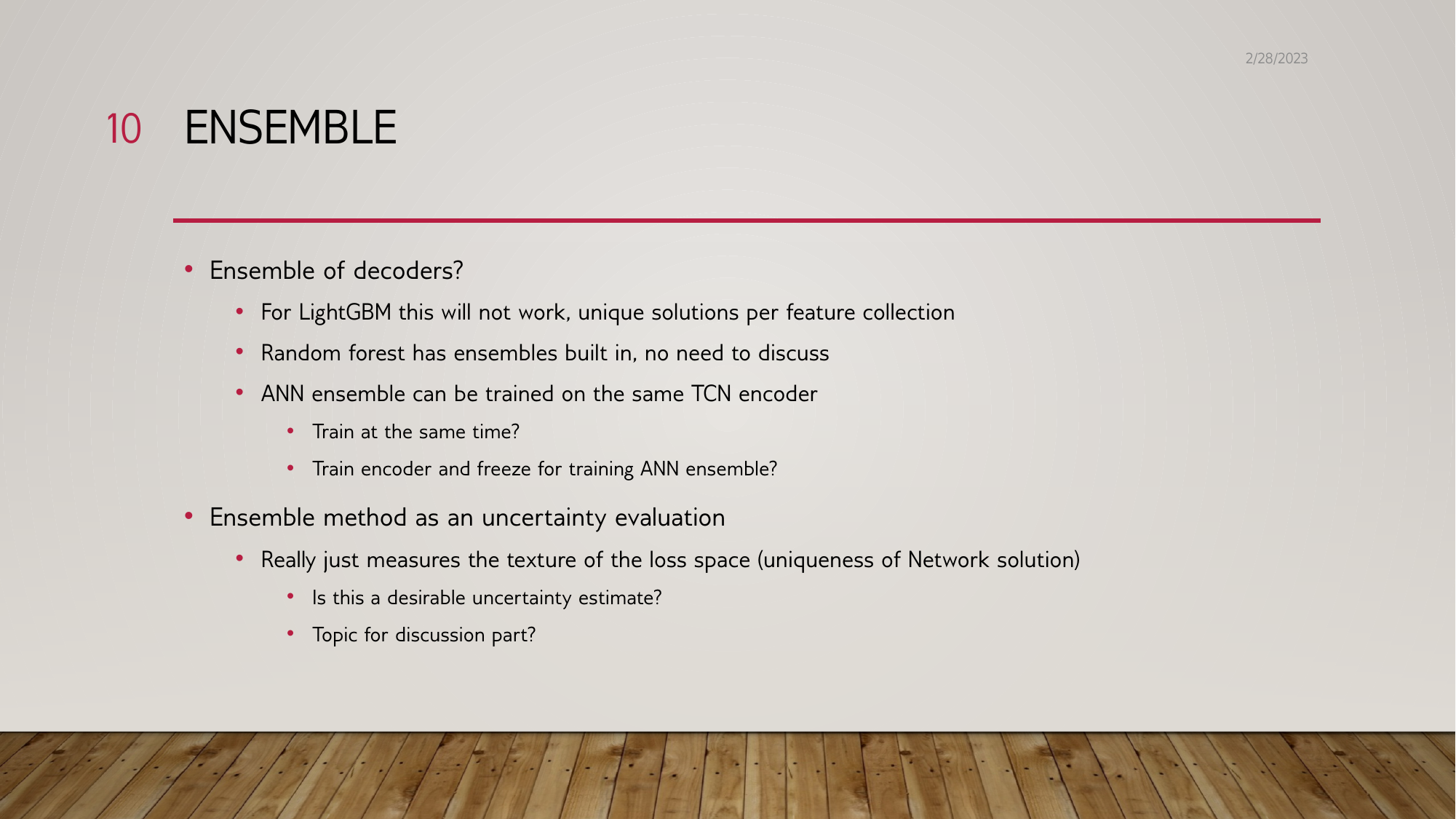

2/28/2023
10
# Ensemble
Ensemble of decoders?
For LightGBM this will not work, unique solutions per feature collection
Random forest has ensembles built in, no need to discuss
ANN ensemble can be trained on the same TCN encoder
Train at the same time?
Train encoder and freeze for training ANN ensemble?
Ensemble method as an uncertainty evaluation
Really just measures the texture of the loss space (uniqueness of Network solution)
Is this a desirable uncertainty estimate?
Topic for discussion part?